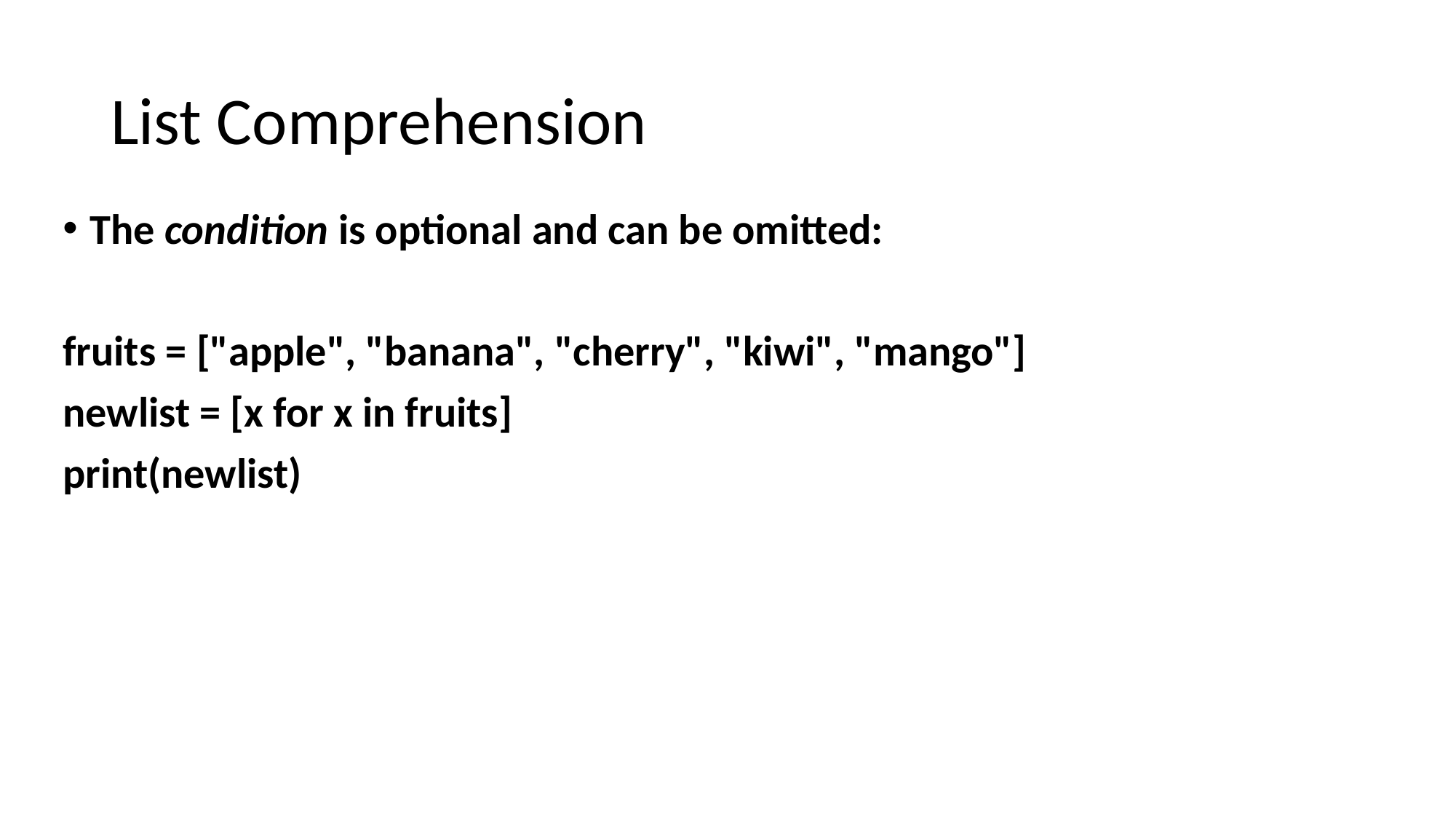

# List Comprehension
The condition is optional and can be omitted:

fruits = ["apple", "banana", "cherry", "kiwi", "mango"]
newlist = [x for x in fruits]
print(newlist)